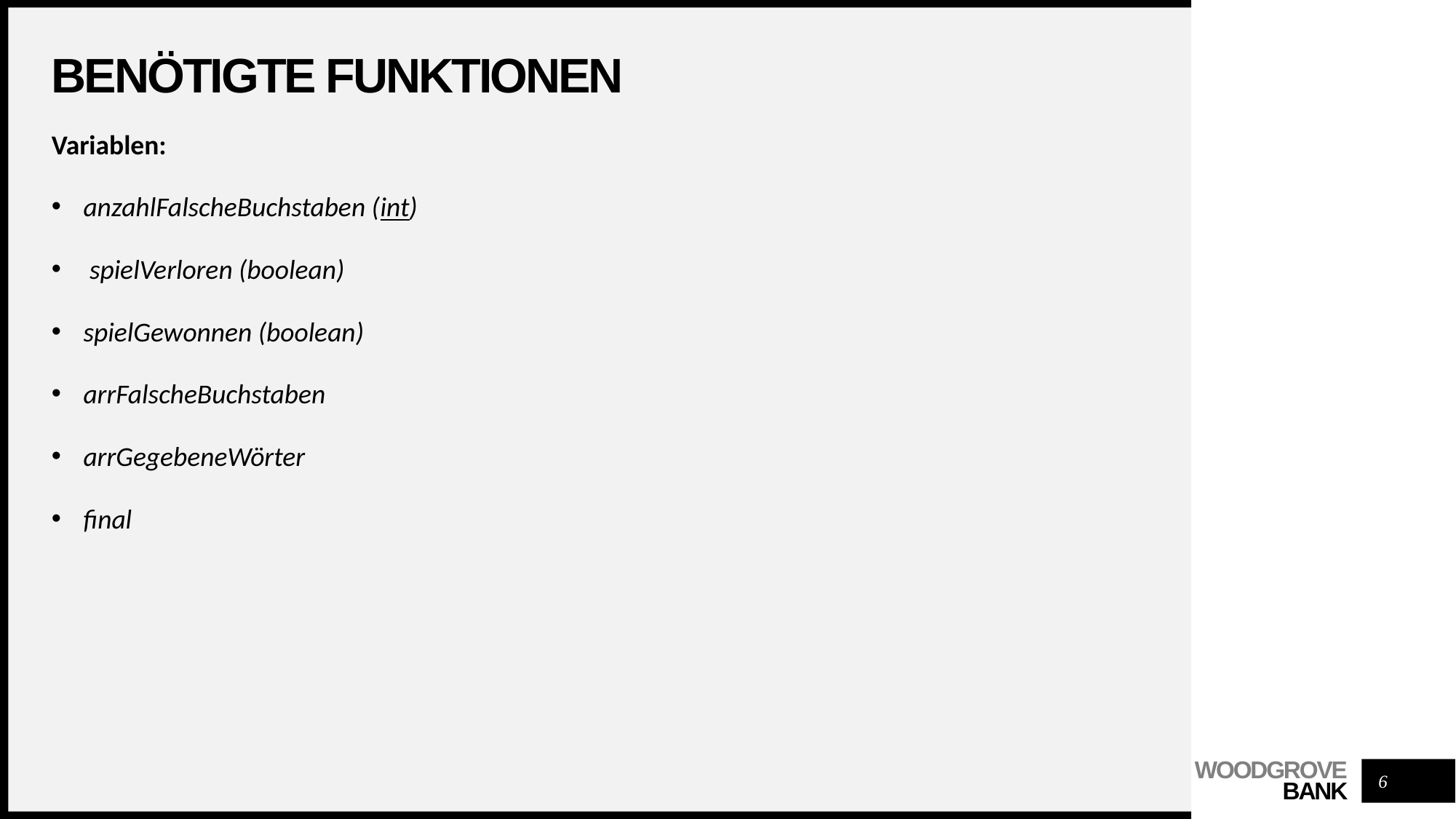

# Benötigte Funktionen
Variablen:
anzahlFalscheBuchstaben (int)
 spielVerloren (boolean)
spielGewonnen (boolean)
arrFalscheBuchstaben
arrGegebeneWörter
final

6